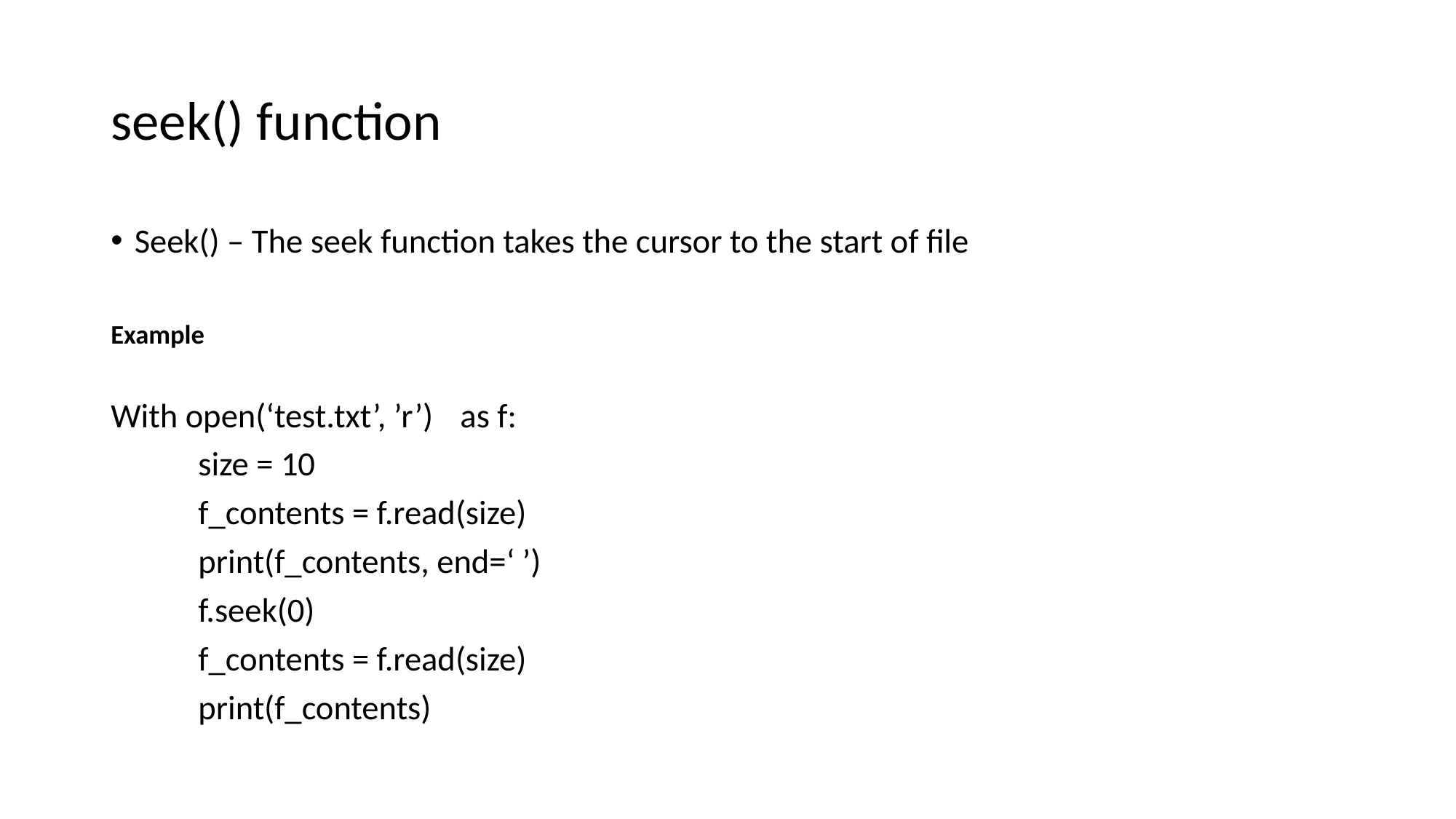

# seek() function
Seek() – The seek function takes the cursor to the start of file

Example
With open(‘test.txt’, ’r’)	as f:
	size = 10
	f_contents = f.read(size)
	print(f_contents, end=‘ ’)
	f.seek(0)
	f_contents = f.read(size)
	print(f_contents)